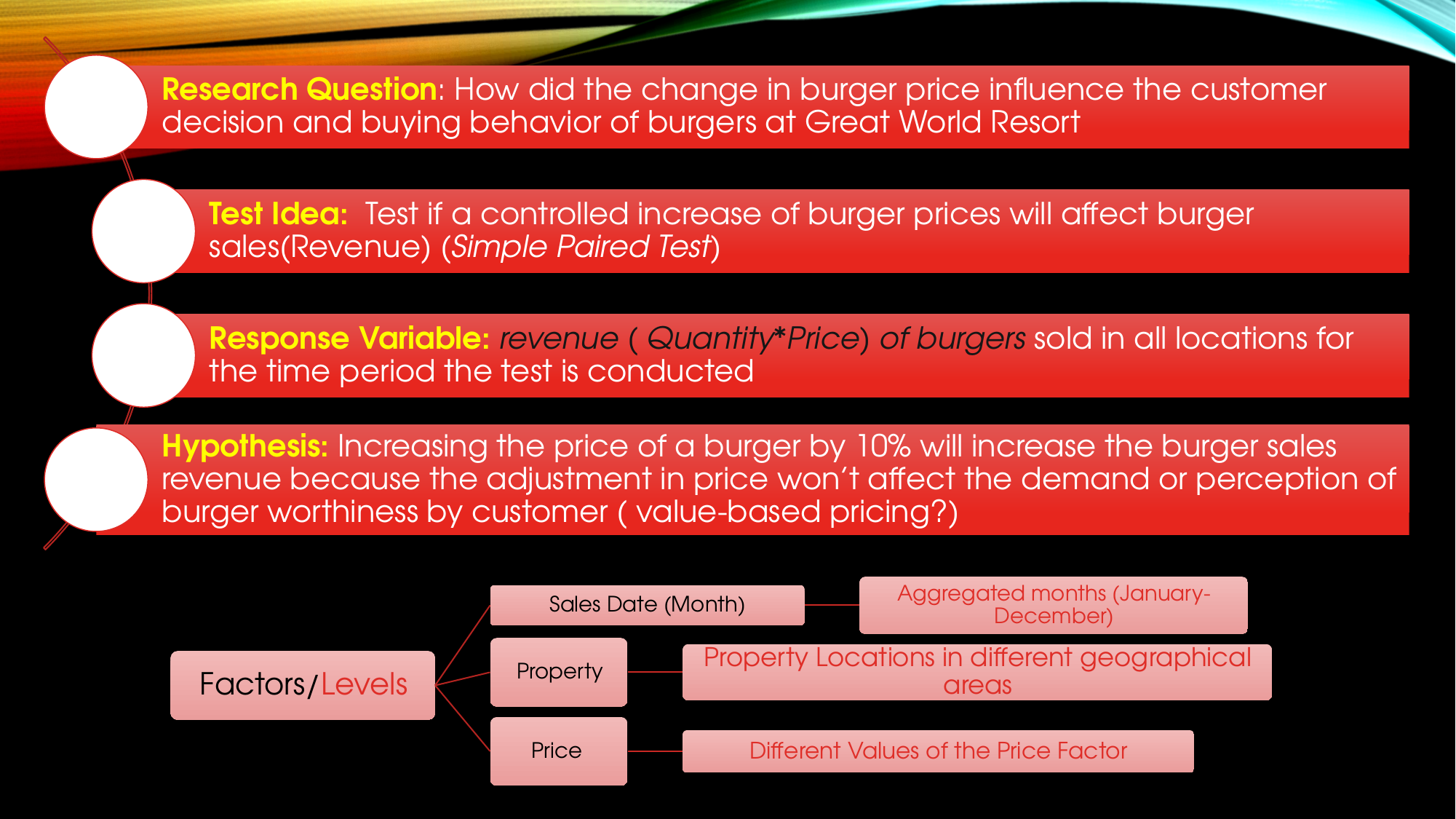

Research Question: How did the change in burger price influence the customer decision and buying behavior of burgers at Great World Resort
Test Idea:  Test if a controlled increase of burger prices will affect burger sales(Revenue) (Simple Paired Test)
Response Variable: revenue ( Quantity*Price) of burgers sold in all locations for the time period the test is conducted
Hypothesis: Increasing the price of a burger by 10% will increase the burger sales revenue because the adjustment in price won’t affect the demand or perception of burger worthiness by customer ( value-based pricing?)
Factors/Levels

Sales Date (Month)

Aggregated months (January-December)

Property

Property Locations in different geographical areas

Price

Different Values of the Price Factor